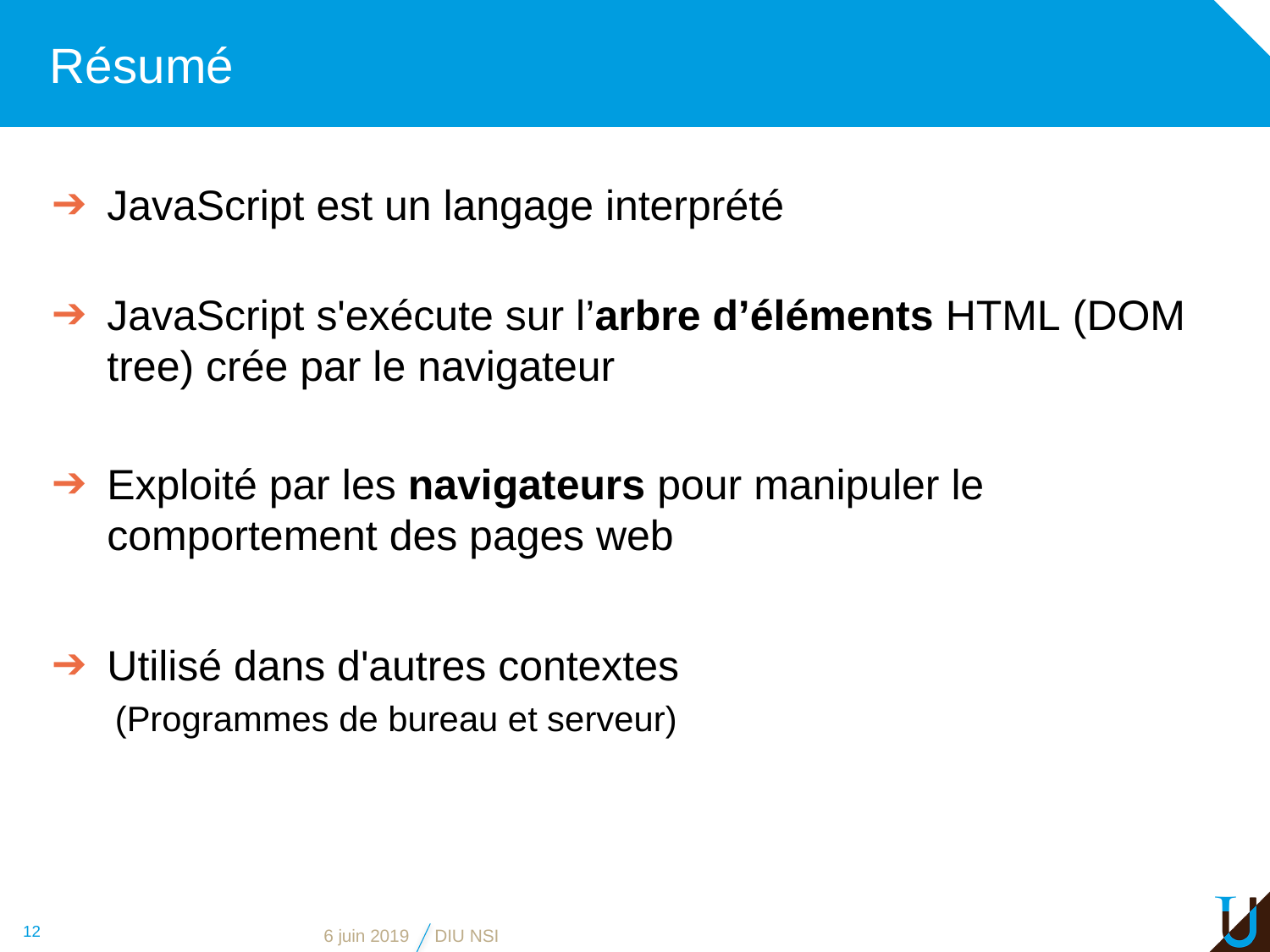

# Résumé
JavaScript est un langage interprété
JavaScript s'exécute sur l’arbre d’éléments HTML (DOM tree) crée par le navigateur

Exploité par les navigateurs pour manipuler le comportement des pages web

Utilisé dans d'autres contextes
(Programmes de bureau et serveur)

12
6 juin 2019
DIU NSI